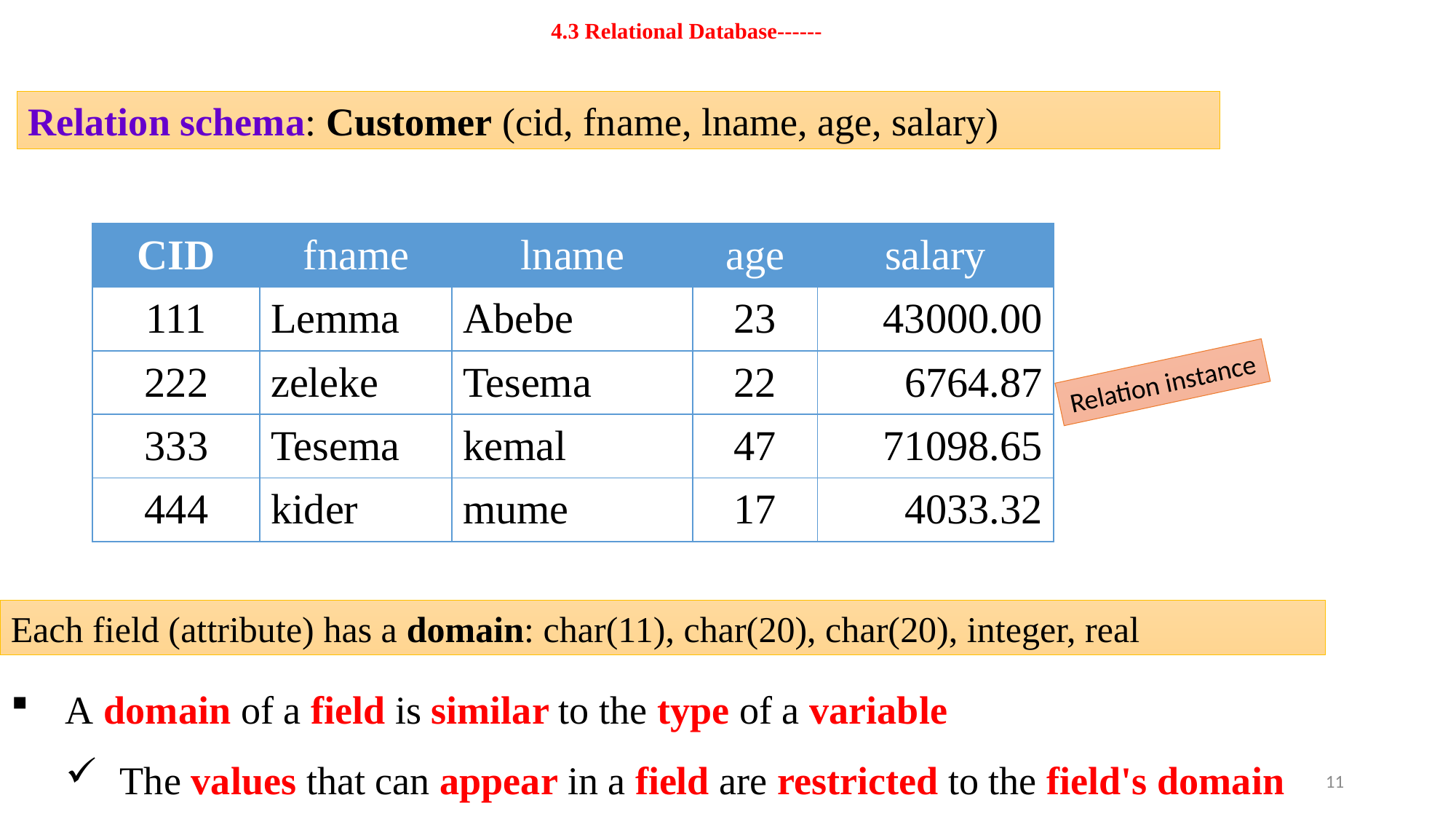

# 4.3 Relational Database------
Relation schema: Customer (cid, fname, lname, age, salary)
| CID | fname | lname | age | salary |
| --- | --- | --- | --- | --- |
| 111 | Lemma | Abebe | 23 | 43000.00 |
| 222 | zeleke | Tesema | 22 | 6764.87 |
| 333 | Tesema | kemal | 47 | 71098.65 |
| 444 | kider | mume | 17 | 4033.32 |
Relation instance
Each field (attribute) has a domain: char(11), char(20), char(20), integer, real
A domain of a field is similar to the type of a variable
The values that can appear in a field are restricted to the field's domain
11